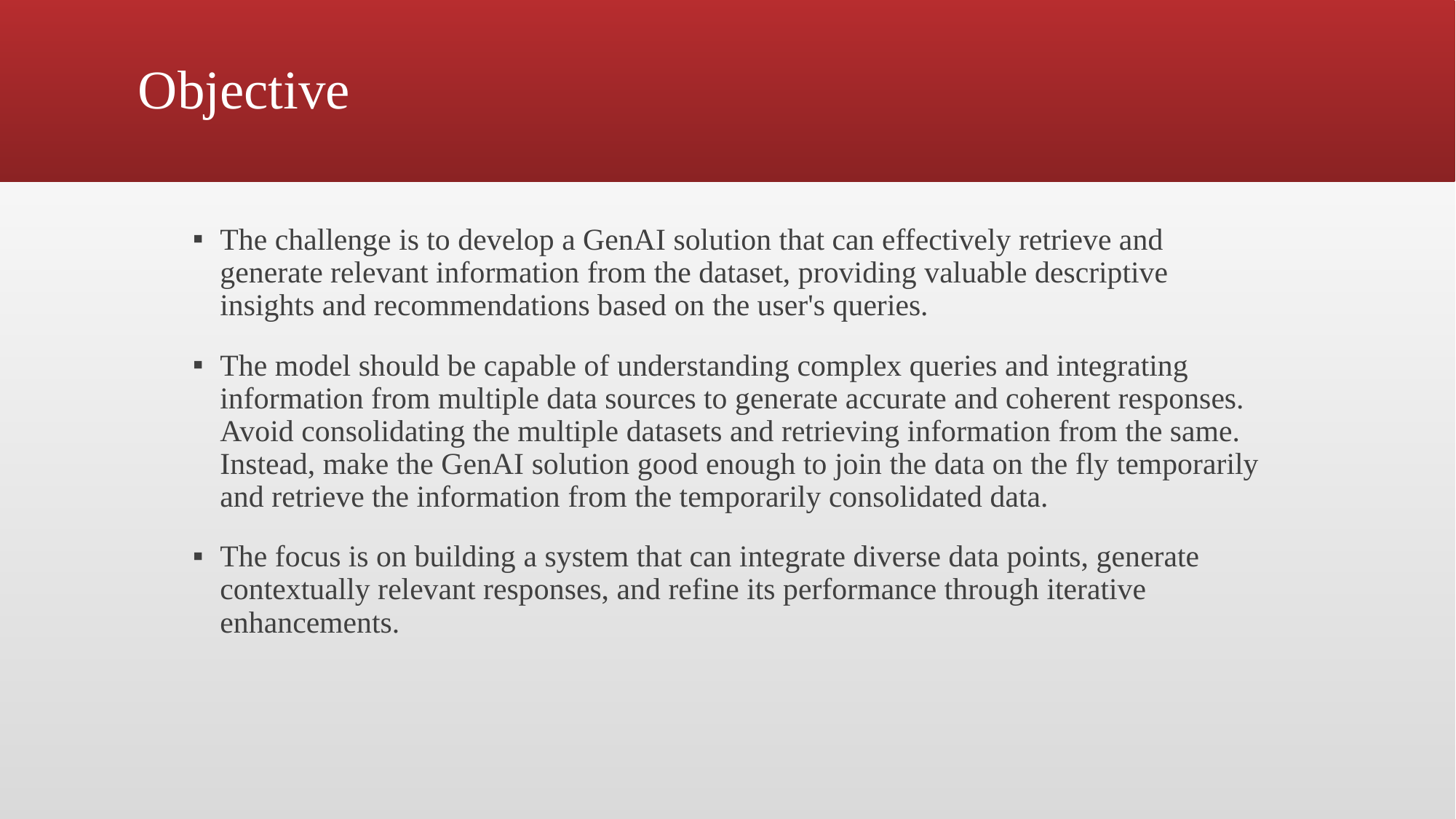

# Objective
The challenge is to develop a GenAI solution that can effectively retrieve and generate relevant information from the dataset, providing valuable descriptive insights and recommendations based on the user's queries.
The model should be capable of understanding complex queries and integrating information from multiple data sources to generate accurate and coherent responses. Avoid consolidating the multiple datasets and retrieving information from the same. Instead, make the GenAI solution good enough to join the data on the fly temporarily and retrieve the information from the temporarily consolidated data.
The focus is on building a system that can integrate diverse data points, generate contextually relevant responses, and refine its performance through iterative enhancements.